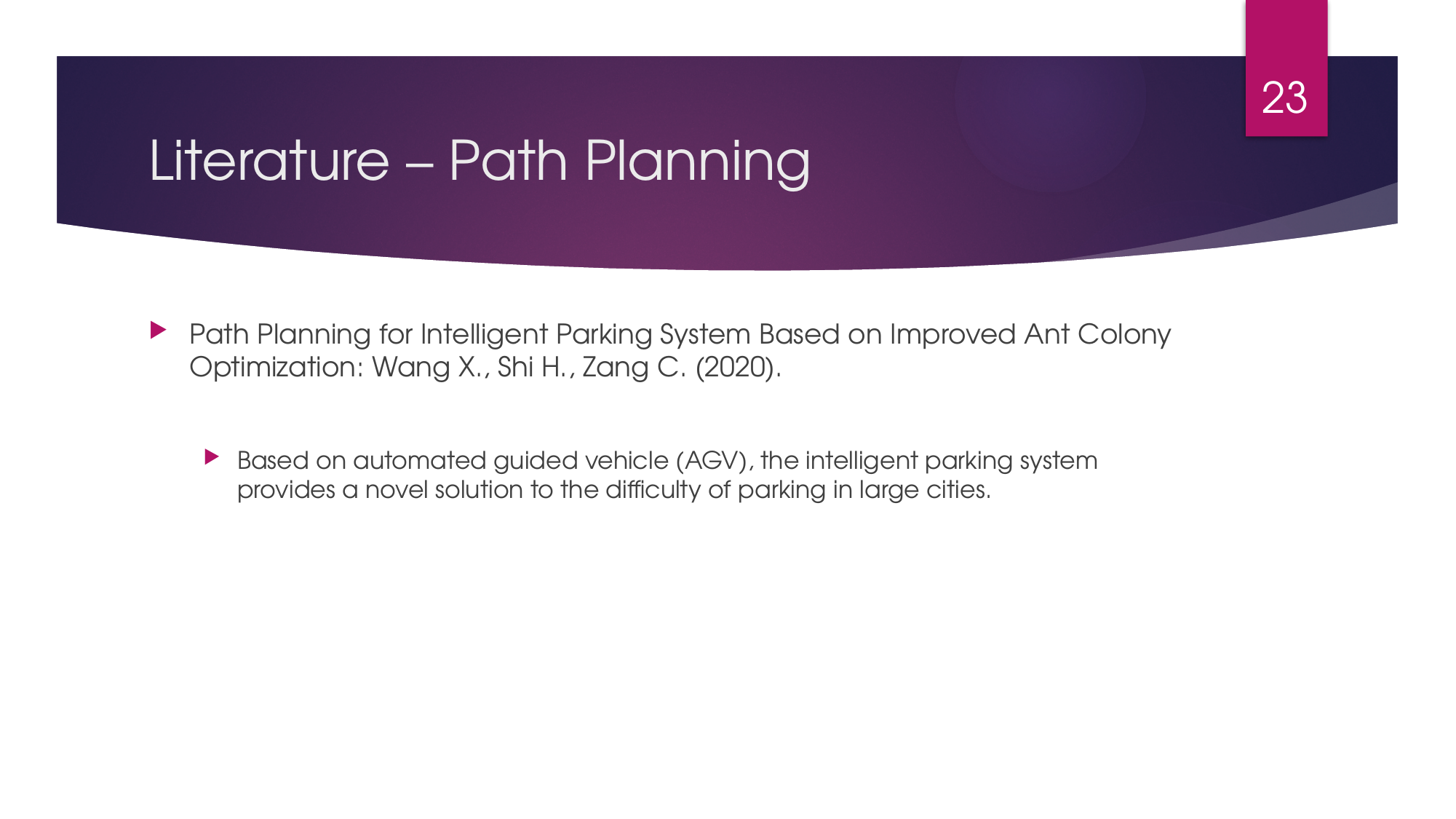

23
# Literature – Path Planning
Path Planning for Intelligent Parking System Based on Improved Ant Colony Optimization: Wang X., Shi H., Zang C. (2020).

Based on automated guided vehicle (AGV), the intelligent parking system provides a novel solution to the difficulty of parking in large cities.